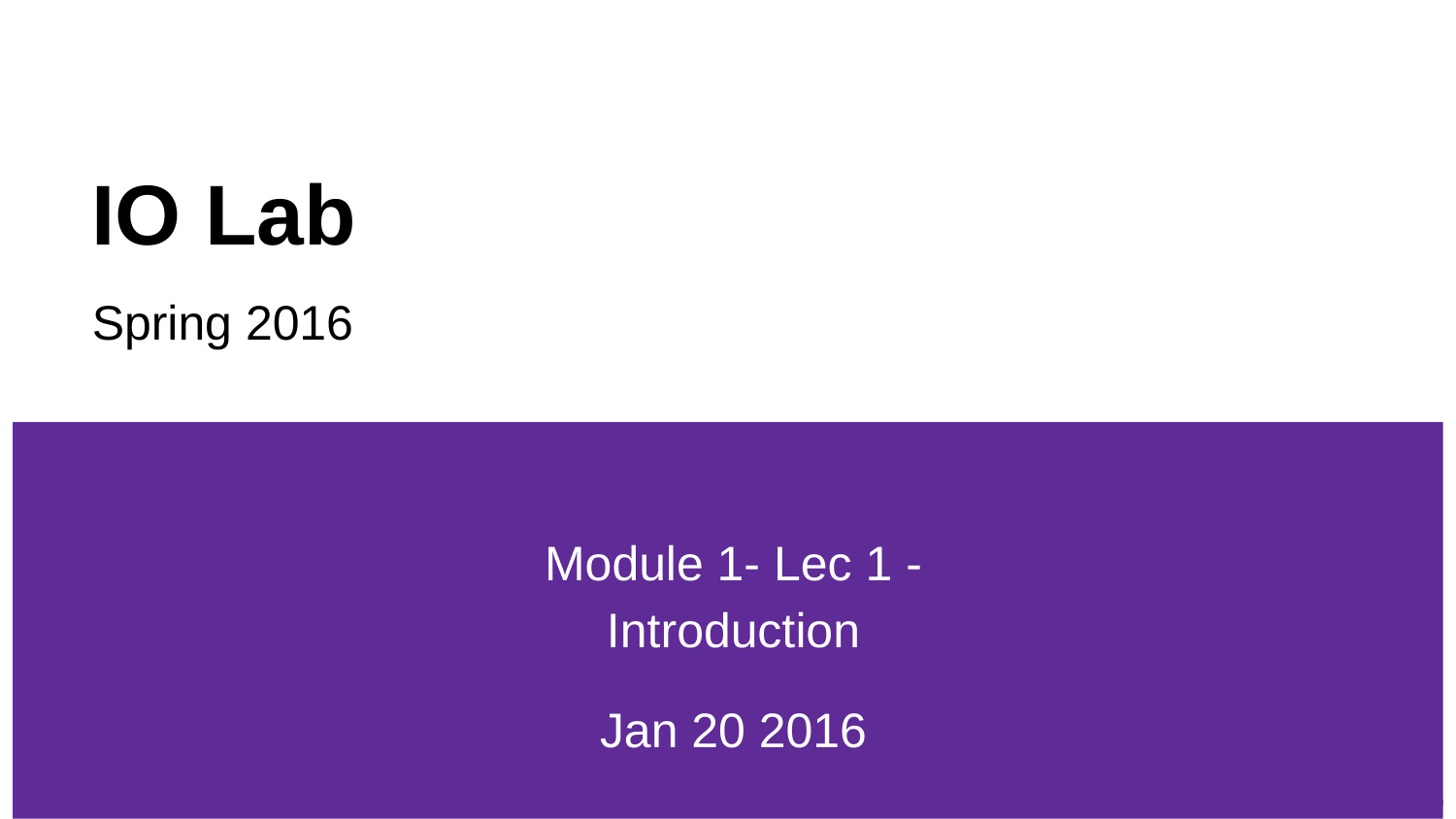

# IO Lab
Spring 2016
Module 1- Lec 1 - Introduction
Jan 20 2016